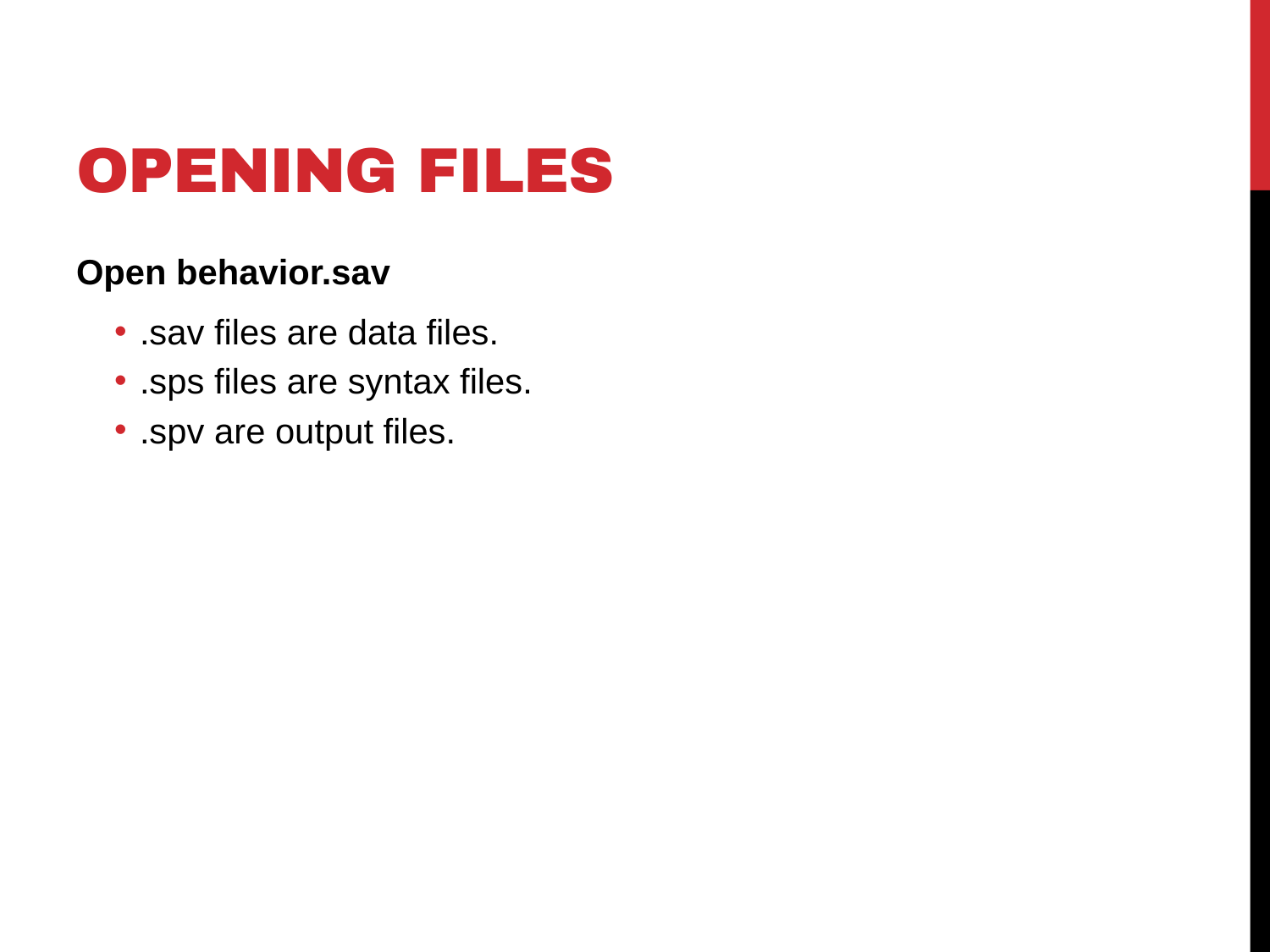

# Opening Files
Open behavior.sav
.sav files are data files.
.sps files are syntax files.
.spv are output files.